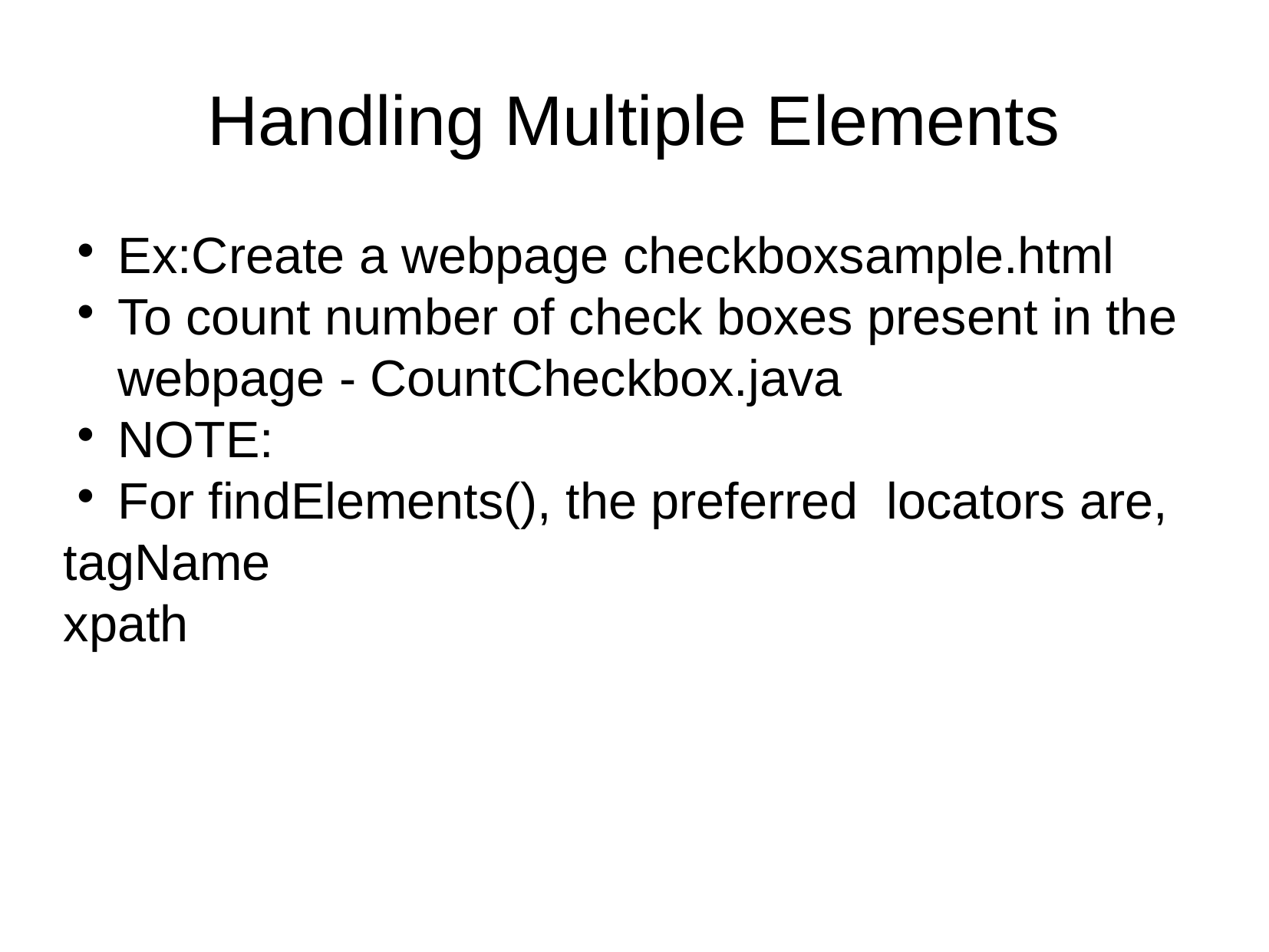

Handling Multiple Elements
Ex:Create a webpage checkboxsample.html
To count number of check boxes present in the webpage - CountCheckbox.java
NOTE:
For findElements(), the preferred  locators are,
tagName
xpath